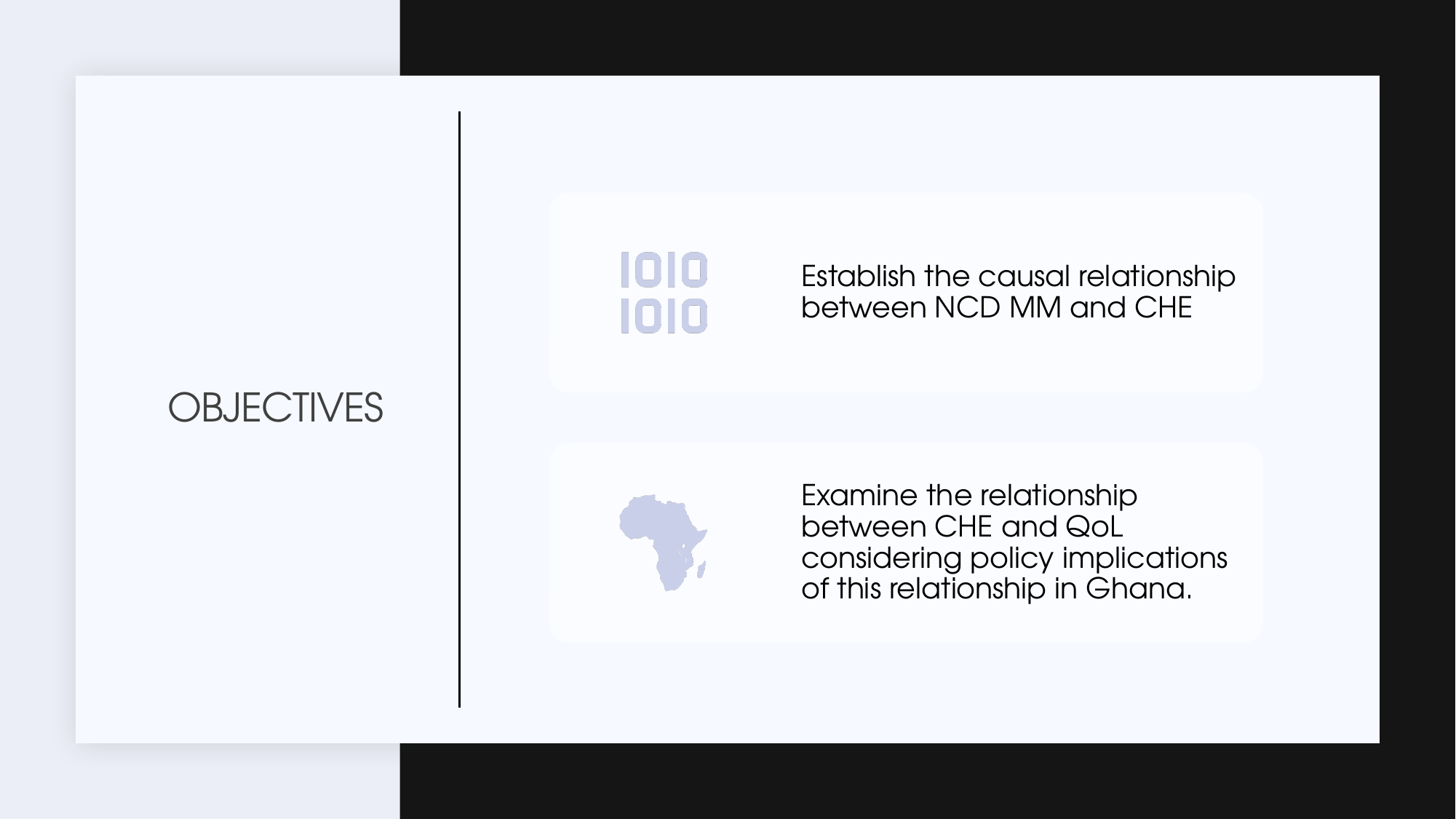

Establish the causal relationship between NCD MM and CHE
Examine the relationship between CHE and QoL considering policy implications of this relationship in Ghana.
# Objectives